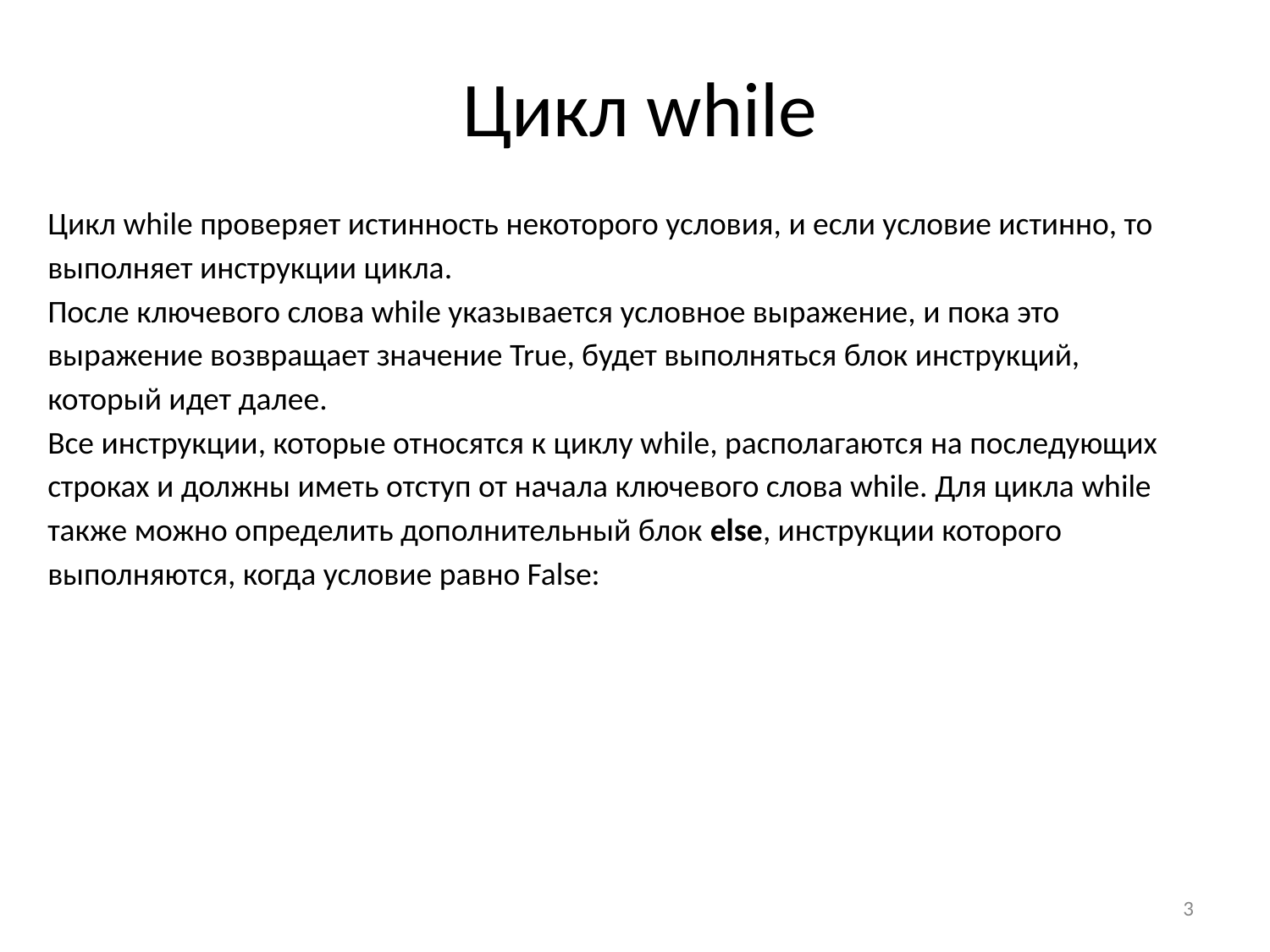

# Цикл while
Цикл while проверяет истинность некоторого условия, и если условие истинно, то выполняет инструкции цикла.
После ключевого слова while указывается условное выражение, и пока это выражение возвращает значение True, будет выполняться блок инструкций, который идет далее.
Все инструкции, которые относятся к циклу while, располагаются на последующих строках и должны иметь отступ от начала ключевого слова while. Для цикла while также можно определить дополнительный блок else, инструкции которого выполняются, когда условие равно False:

3